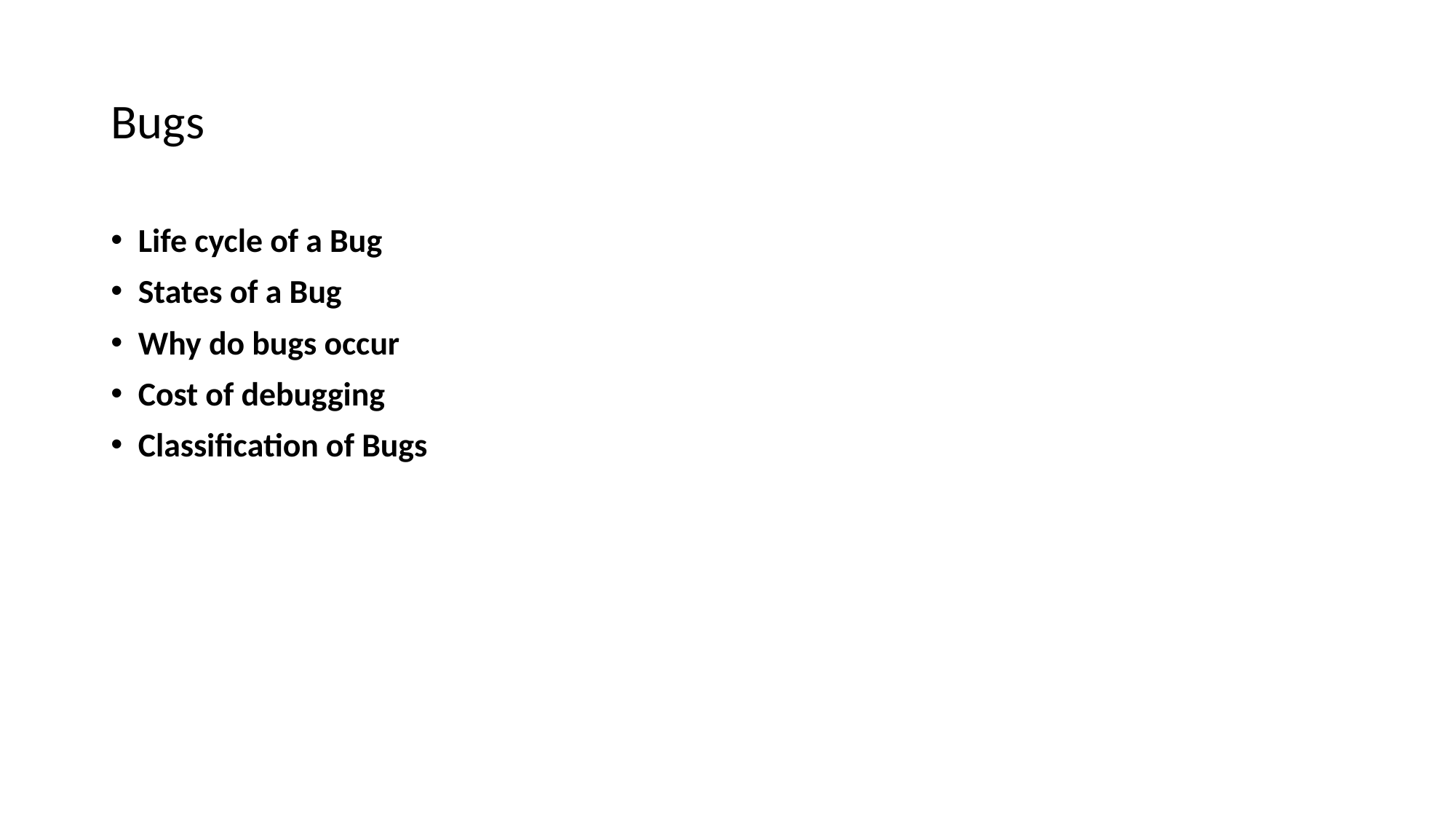

# Bugs
Life cycle of a Bug
States of a Bug
Why do bugs occur
Cost of debugging
Classification of Bugs